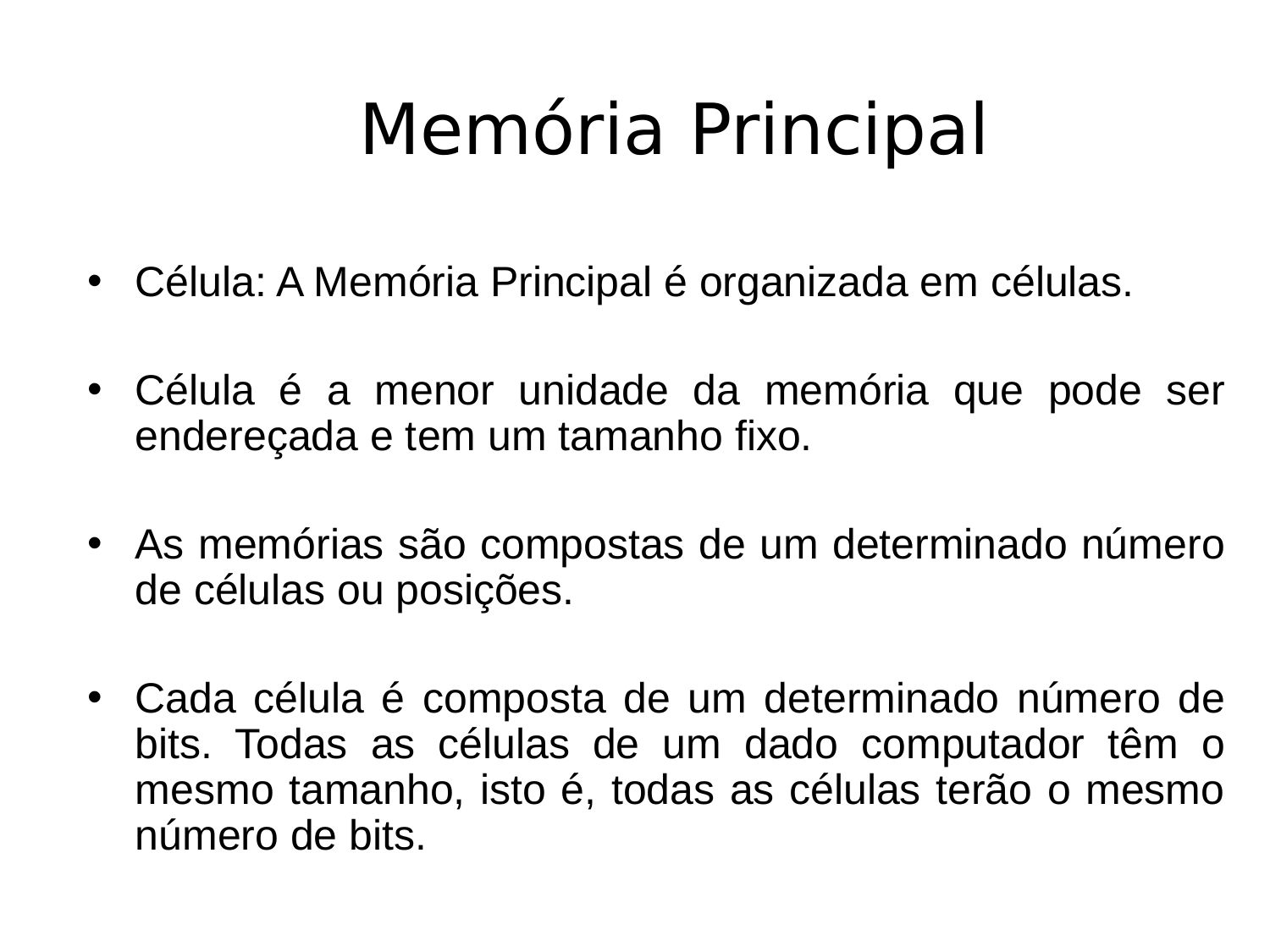

Memória Principal
Célula: A Memória Principal é organizada em células.

Célula é a menor unidade da memória que pode ser endereçada e tem um tamanho fixo.

As memórias são compostas de um determinado número de células ou posições.

Cada célula é composta de um determinado número de bits. Todas as células de um dado computador têm o mesmo tamanho, isto é, todas as células terão o mesmo número de bits.